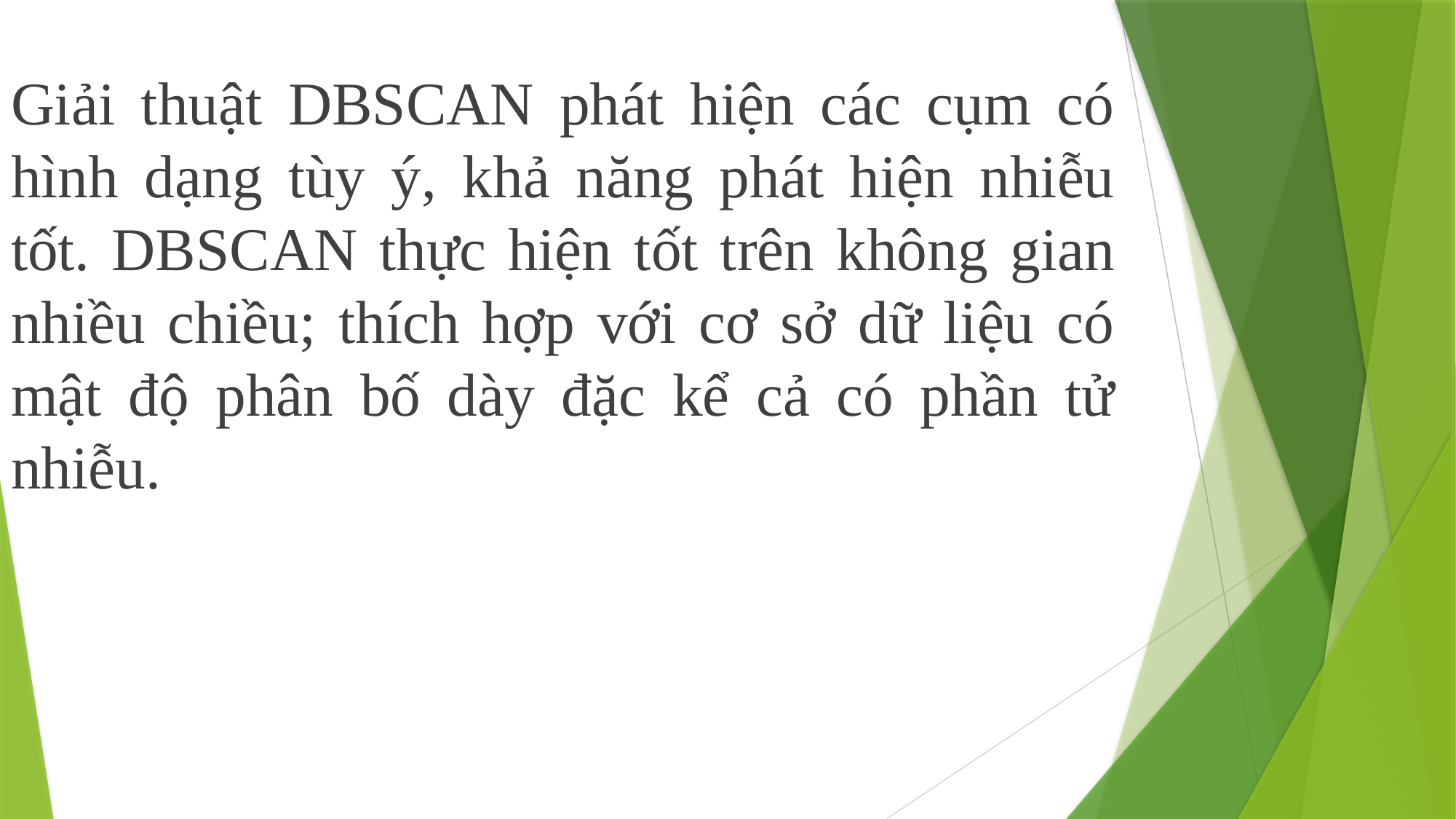

Giải thuật DBSCAN phát hiện các cụm có hình dạng tùy ý, khả năng phát hiện nhiễu tốt. DBSCAN thực hiện tốt trên không gian nhiều chiều; thích hợp với cơ sở dữ liệu có mật độ phân bố dày đặc kể cả có phần tử nhiễu.